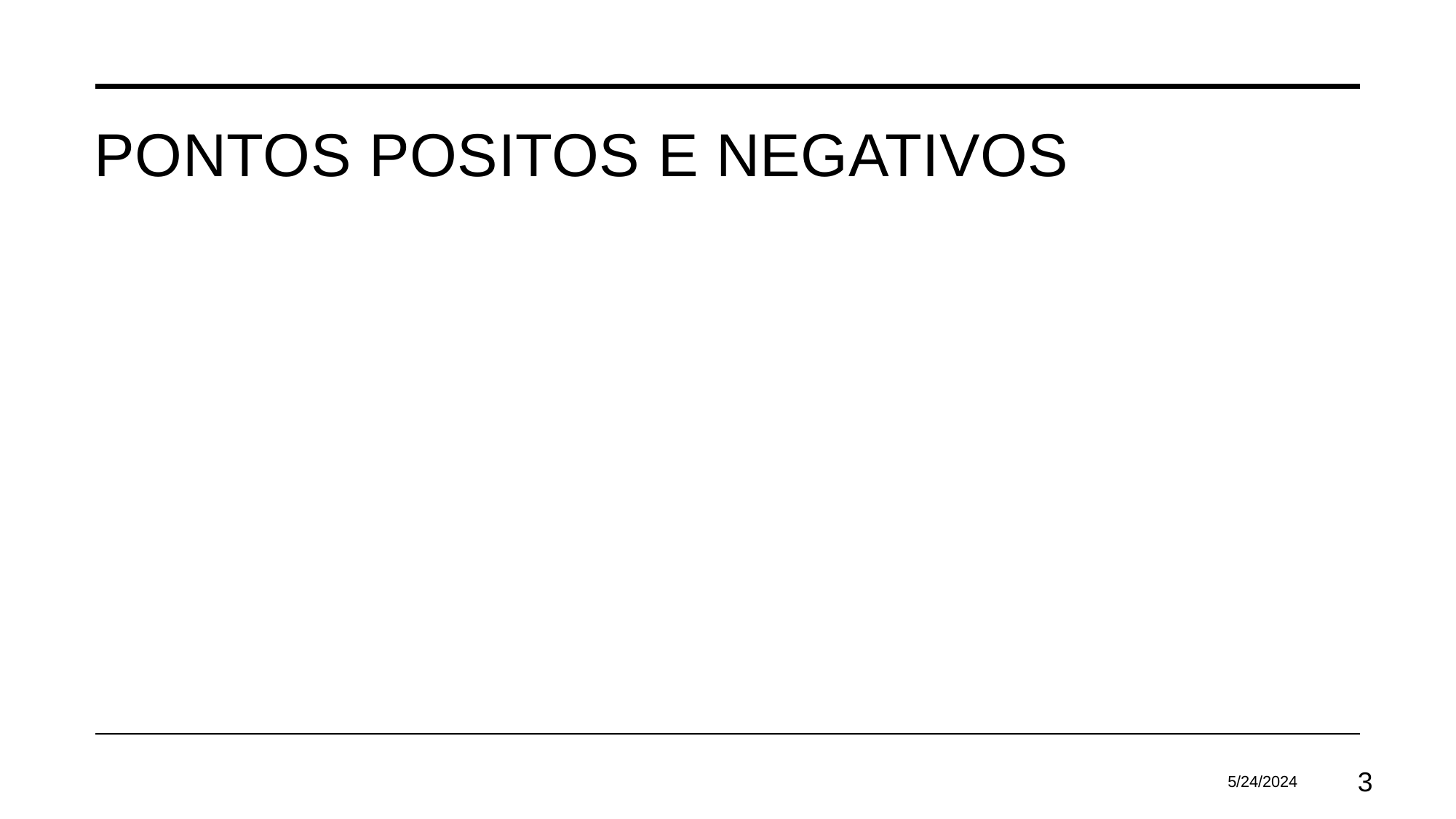

# Pontos positos e negativos

5/24/2024
3